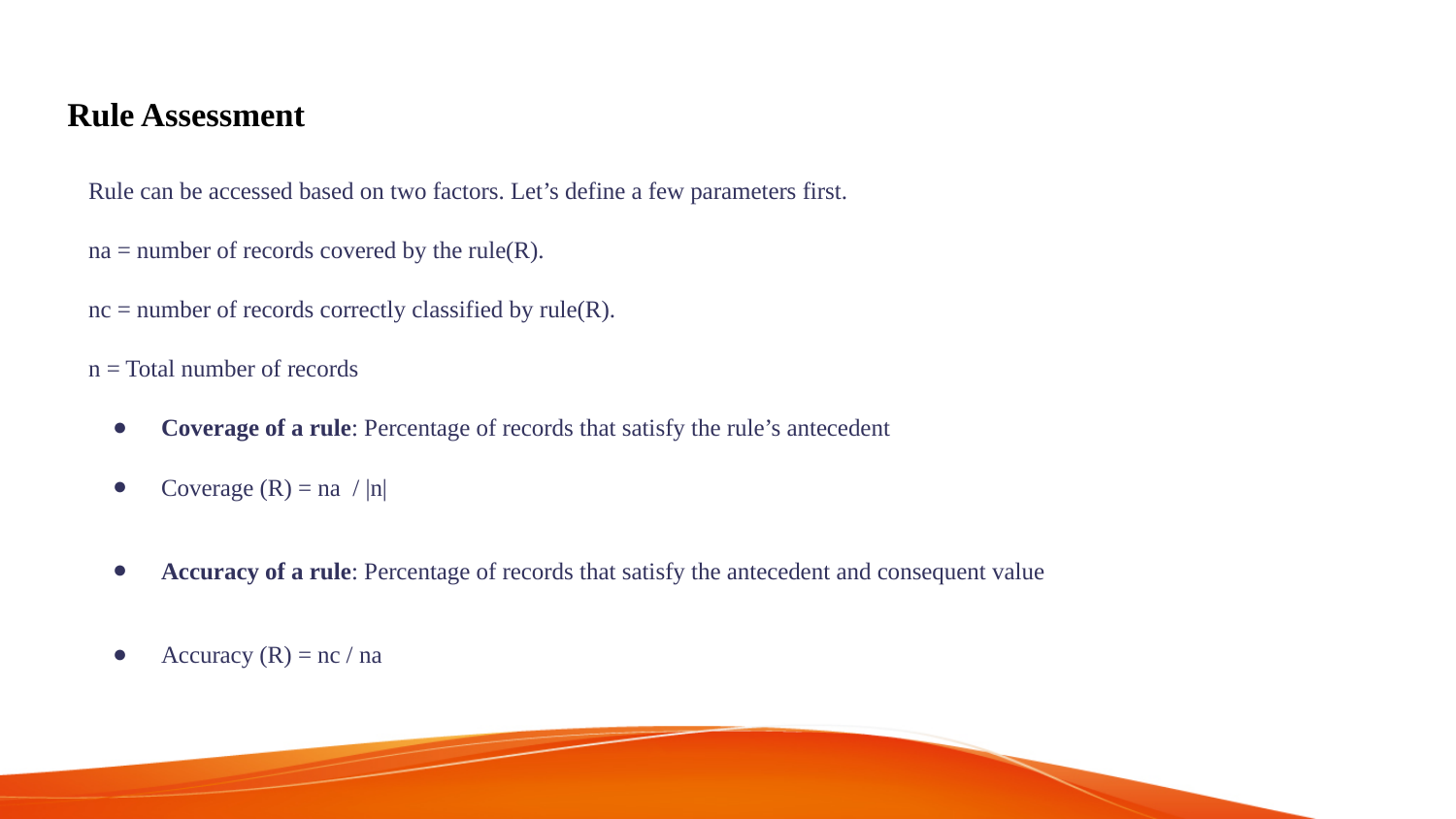

# Rule Assessment
Rule can be accessed based on two factors. Let’s define a few parameters first.
na = number of records covered by the rule(R).
nc = number of records correctly classified by rule(R).
n = Total number of records
Coverage of a rule: Percentage of records that satisfy the rule’s antecedent
Coverage (R) = na  / |n|
Accuracy of a rule: Percentage of records that satisfy the antecedent and consequent value
Accuracy (R) = nc / na